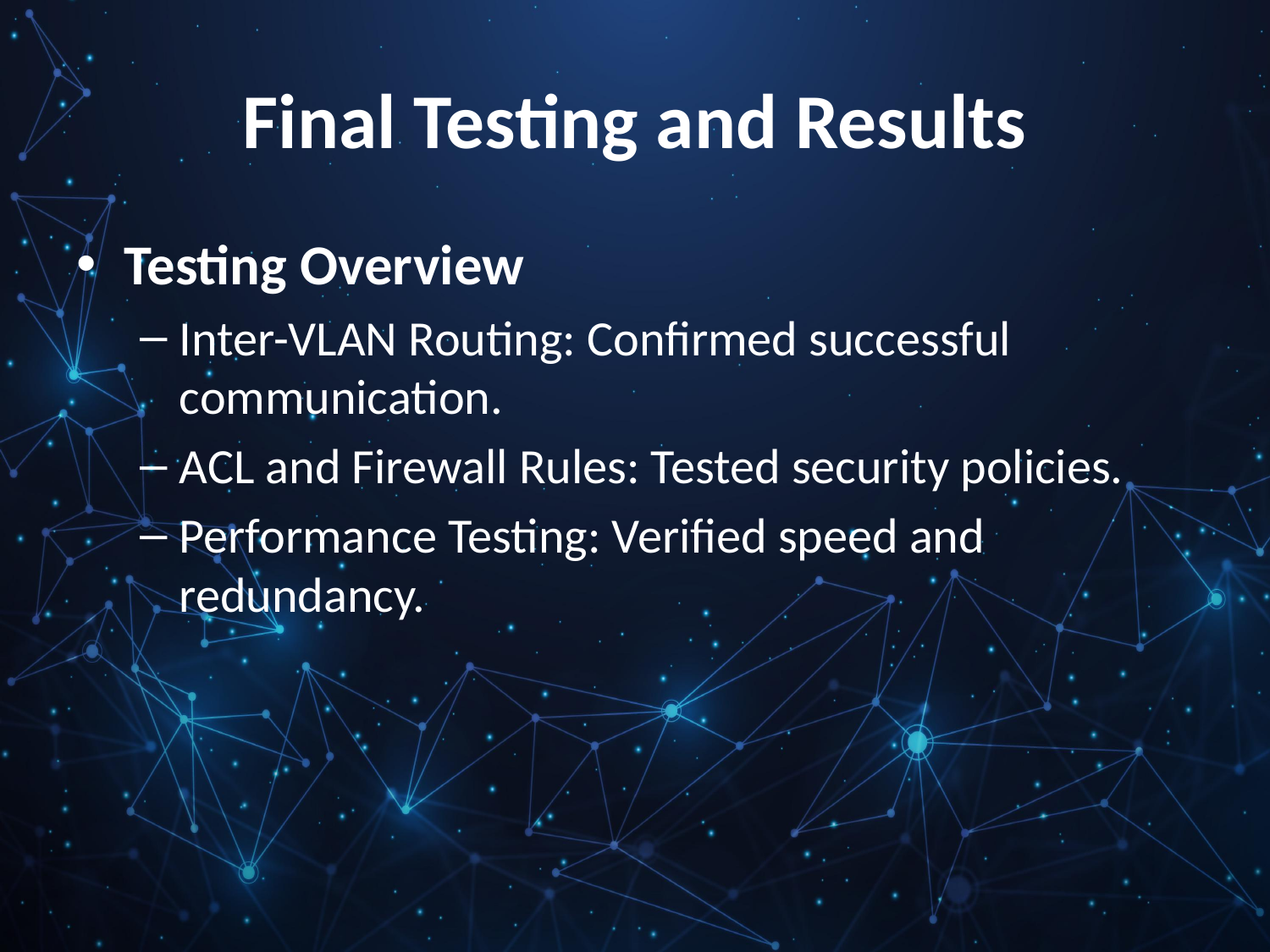

# Final Testing and Results
Testing Overview
Inter-VLAN Routing: Confirmed successful communication.
ACL and Firewall Rules: Tested security policies.
Performance Testing: Verified speed and redundancy.